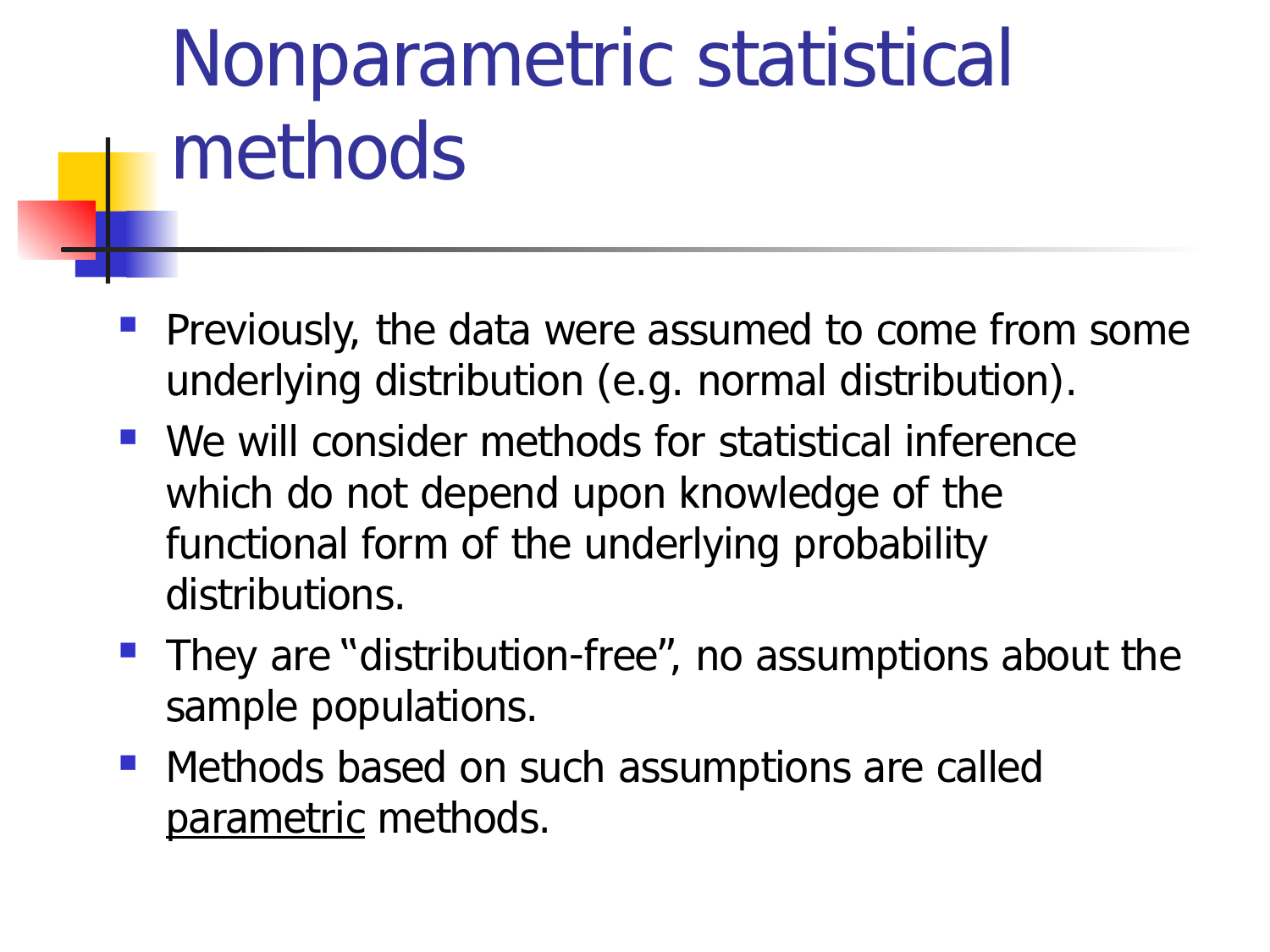

# Nonparametric statistical methods
Previously, the data were assumed to come from some underlying distribution (e.g. normal distribution).
We will consider methods for statistical inference which do not depend upon knowledge of the functional form of the underlying probability distributions.
They are “distribution-free”, no assumptions about the sample populations.
Methods based on such assumptions are called parametric methods.